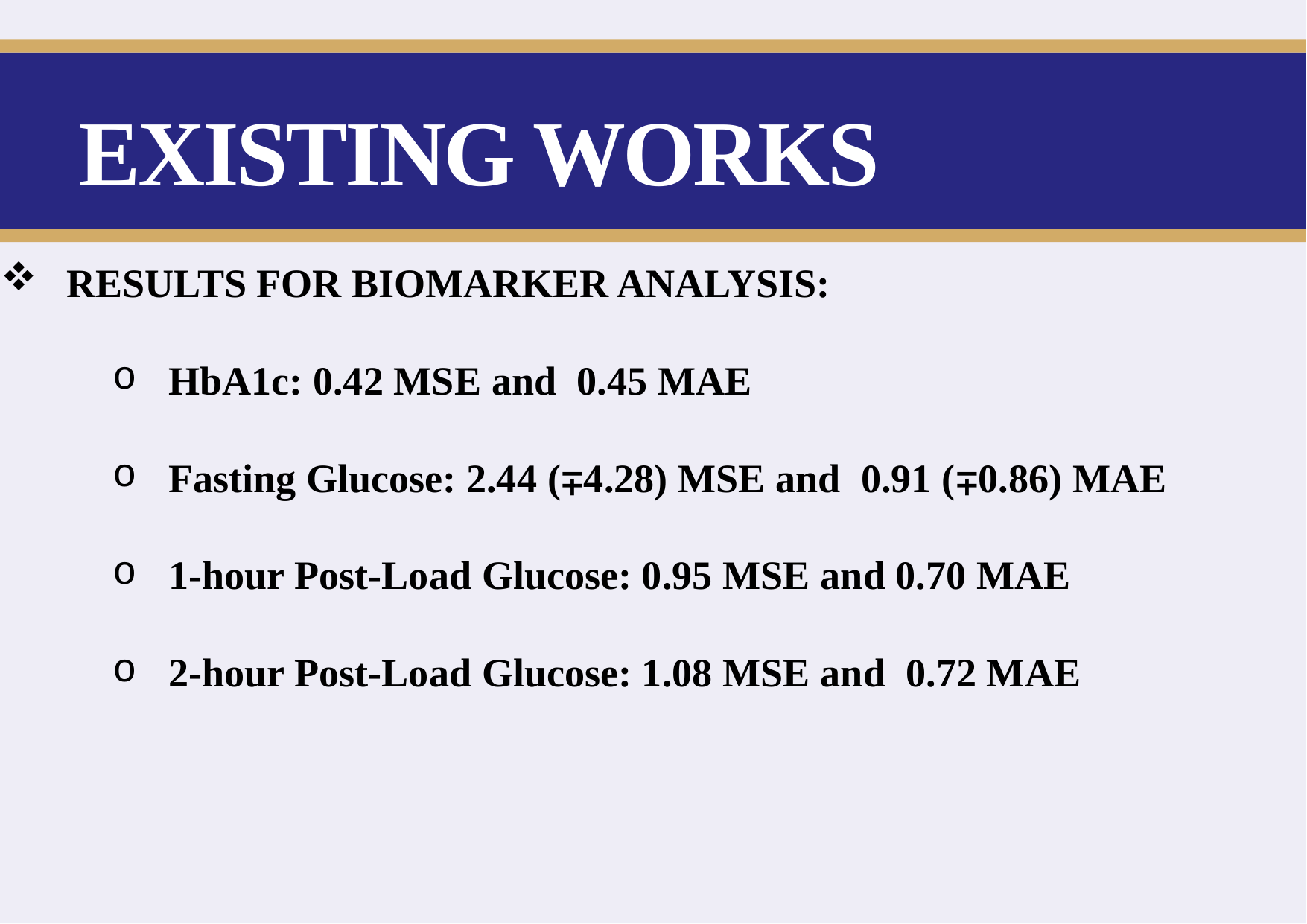

# EXISTING WORKS
 RESULTS FOR BIOMARKER ANALYSIS:
HbA1c: 0.42 MSE and  0.45 MAE
Fasting Glucose: 2.44 (∓4.28) MSE and  0.91 (∓0.86) MAE
1-hour Post-Load Glucose: 0.95 MSE and 0.70 MAE
2-hour Post-Load Glucose: 1.08 MSE and  0.72 MAE